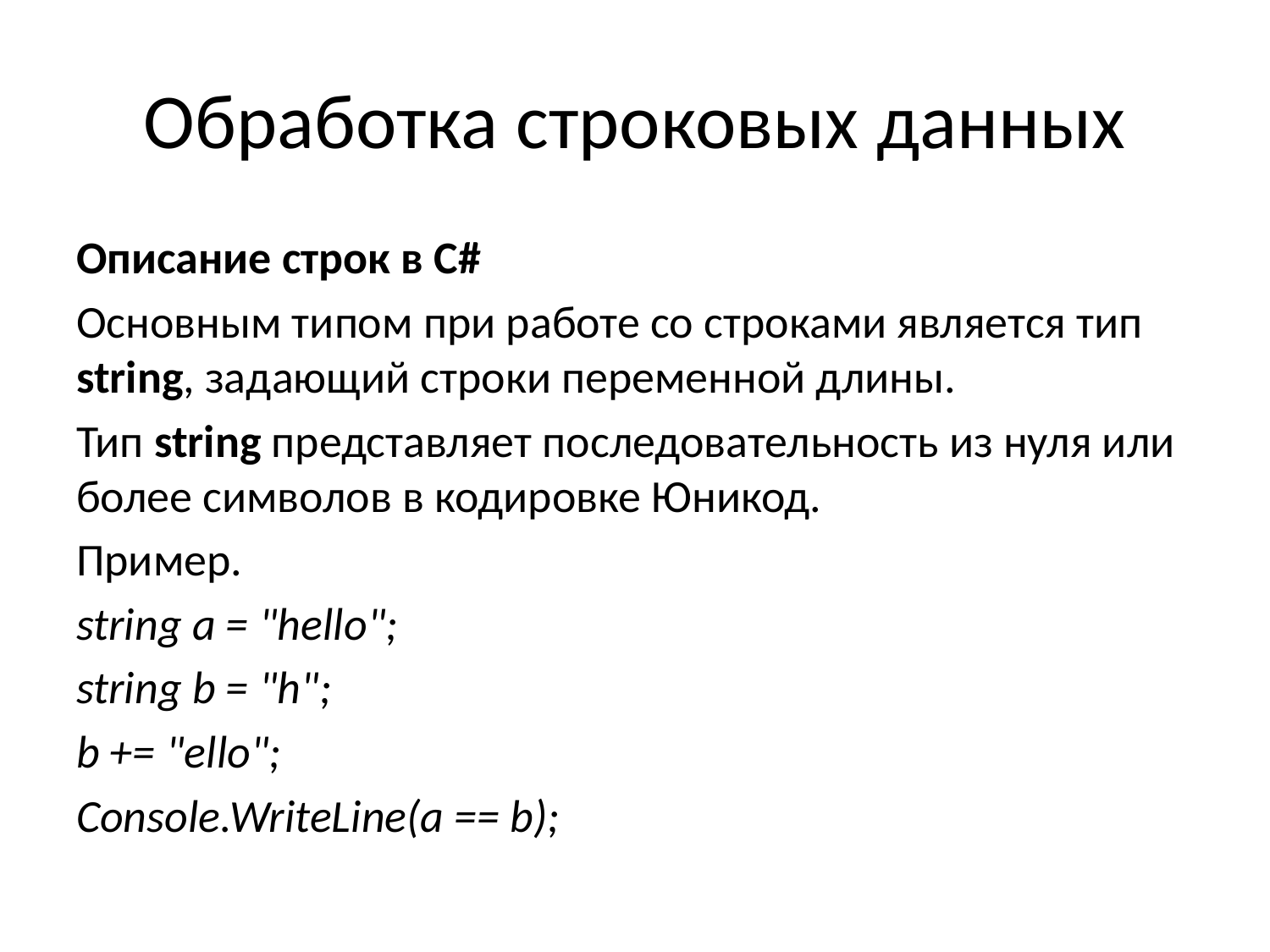

# Обработка строковых данных
Описание строк в С#
Основным типом при работе со строками является тип string, задающий строки переменной длины.
Тип string представляет последовательность из нуля или более символов в кодировке Юникод.
Пример.
string a = "hello";
string b = "h";
b += "ello";
Console.WriteLine(a == b);